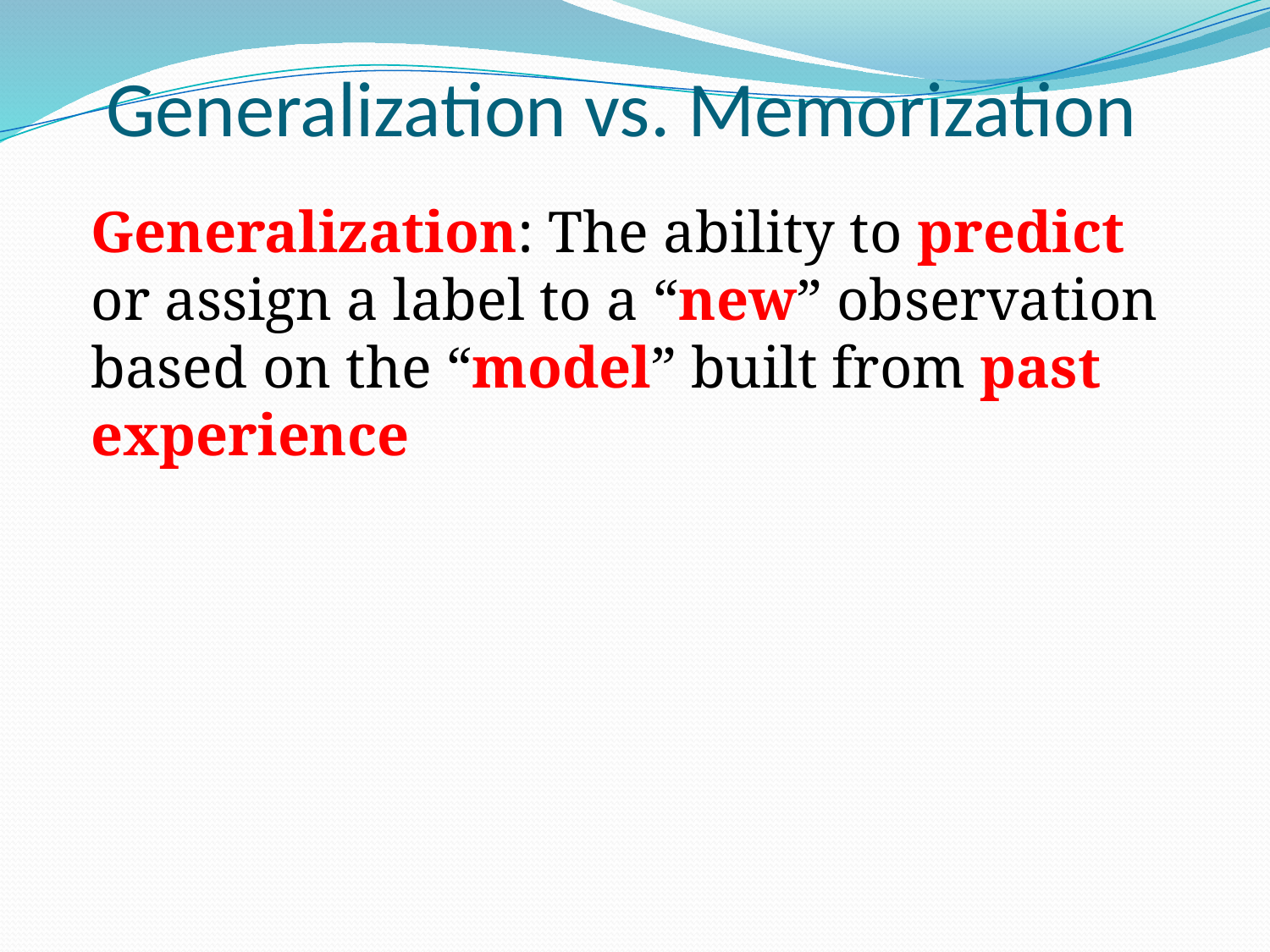

# Generalization vs. Memorization
Generalization: The ability to predict or assign a label to a “new” observation based on the “model” built from past experience